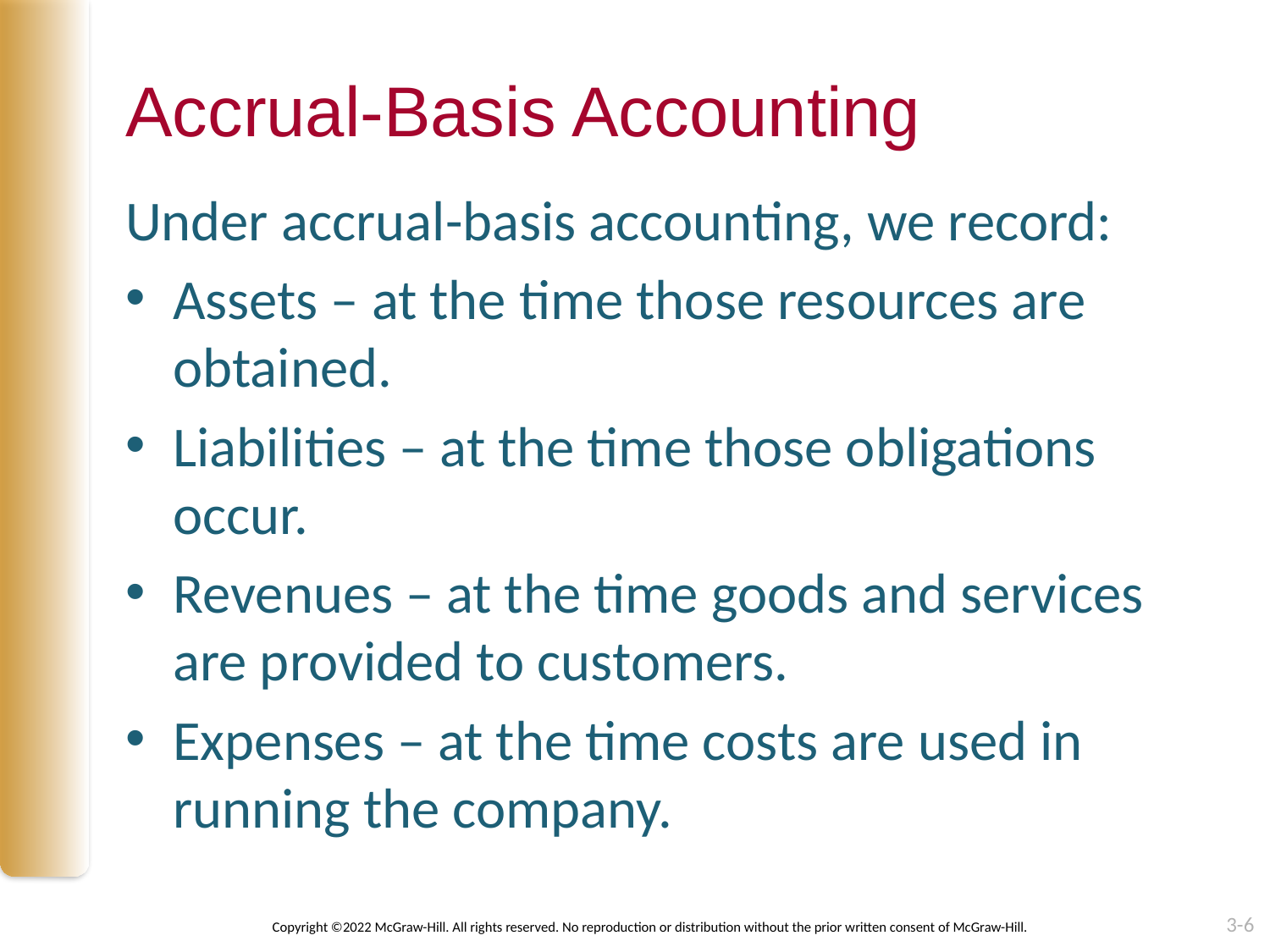

# Accrual-Basis Accounting
Under accrual-basis accounting, we record:
Assets – at the time those resources are obtained.
Liabilities – at the time those obligations occur.
Revenues – at the time goods and services are provided to customers.
Expenses – at the time costs are used in running the company.

3-6
Copyright ©2022 McGraw-Hill. All rights reserved. No reproduction or distribution without the prior written consent of McGraw-Hill.